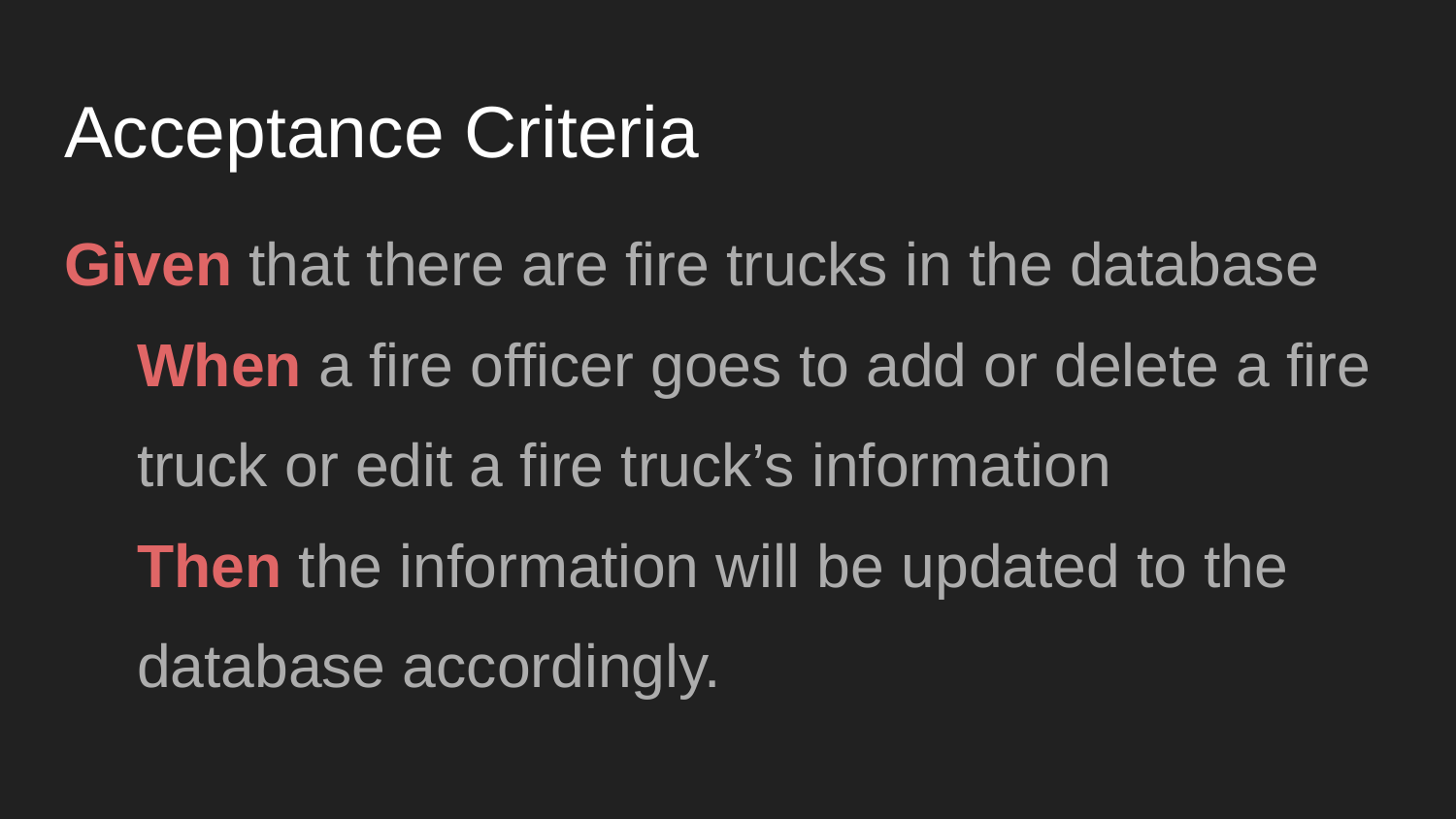

# Acceptance Criteria
Given that there are fire trucks in the database
When a fire officer goes to add or delete a fire truck or edit a fire truck’s information
Then the information will be updated to the database accordingly.